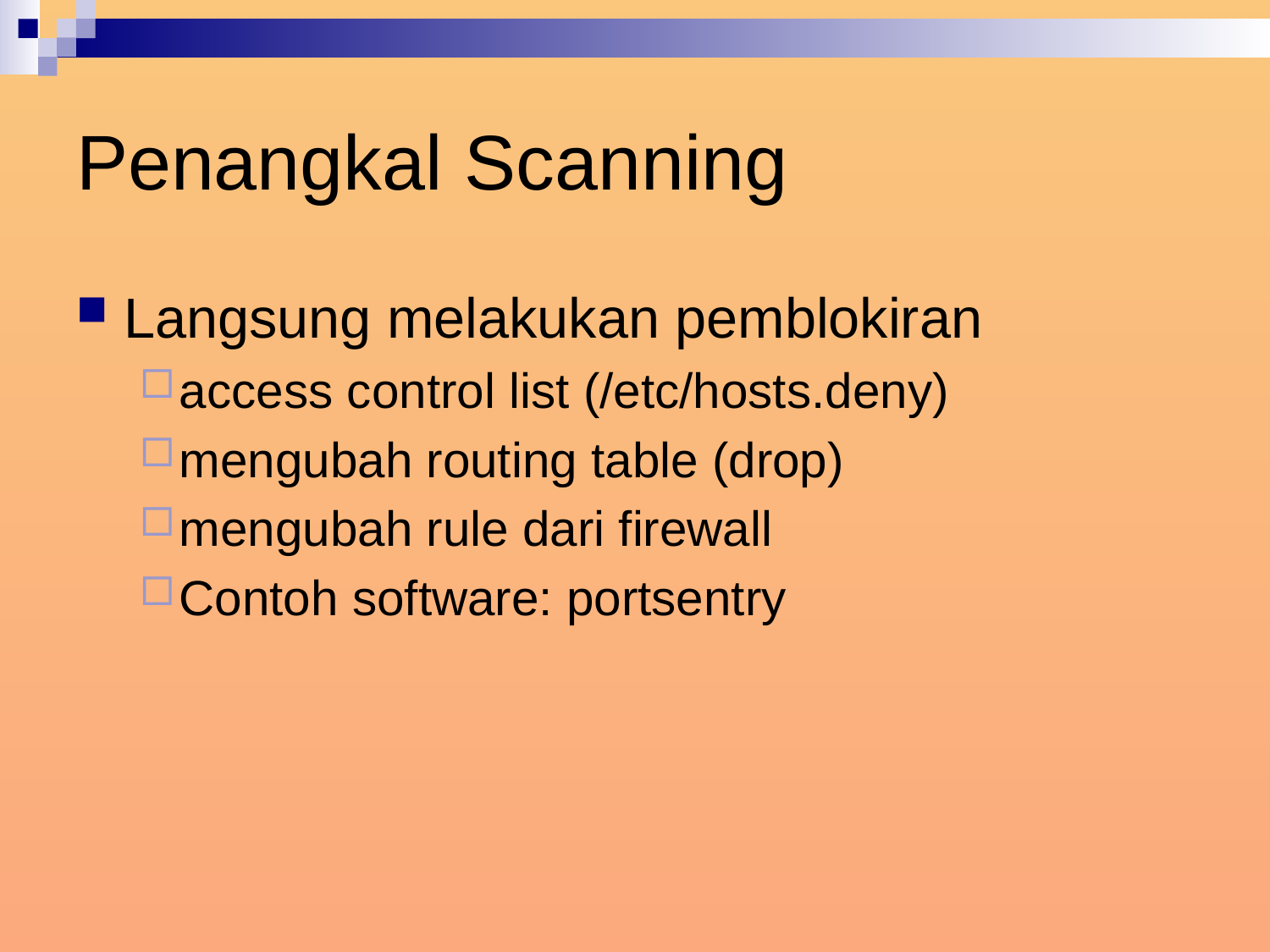

# Penangkal Scanning
Langsung melakukan pemblokiran
access control list (/etc/hosts.deny)
mengubah routing table (drop)
mengubah rule dari firewall
Contoh software: portsentry